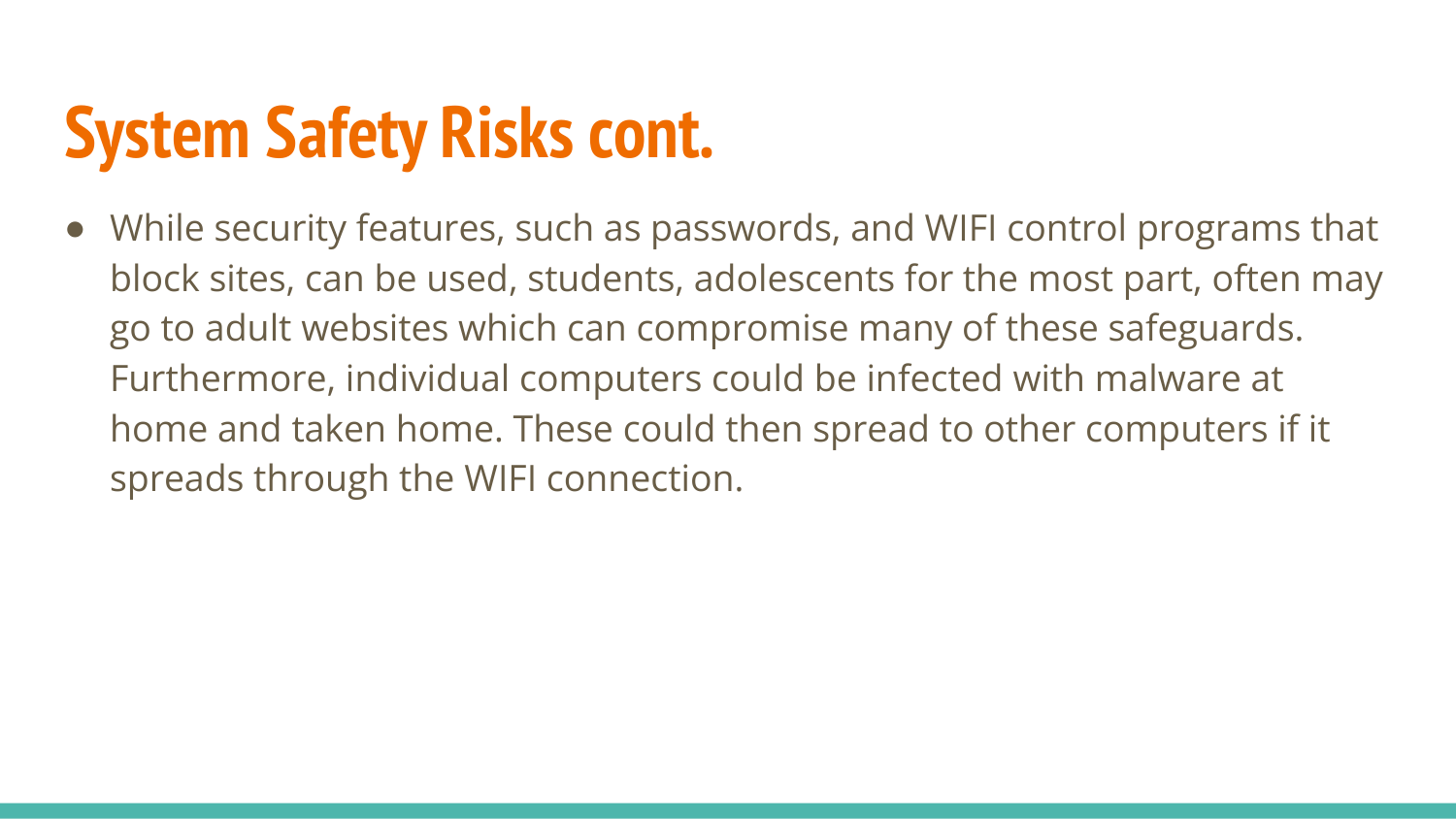

# System Safety Risks cont.
While security features, such as passwords, and WIFI control programs that block sites, can be used, students, adolescents for the most part, often may go to adult websites which can compromise many of these safeguards. Furthermore, individual computers could be infected with malware at home and taken home. These could then spread to other computers if it spreads through the WIFI connection.